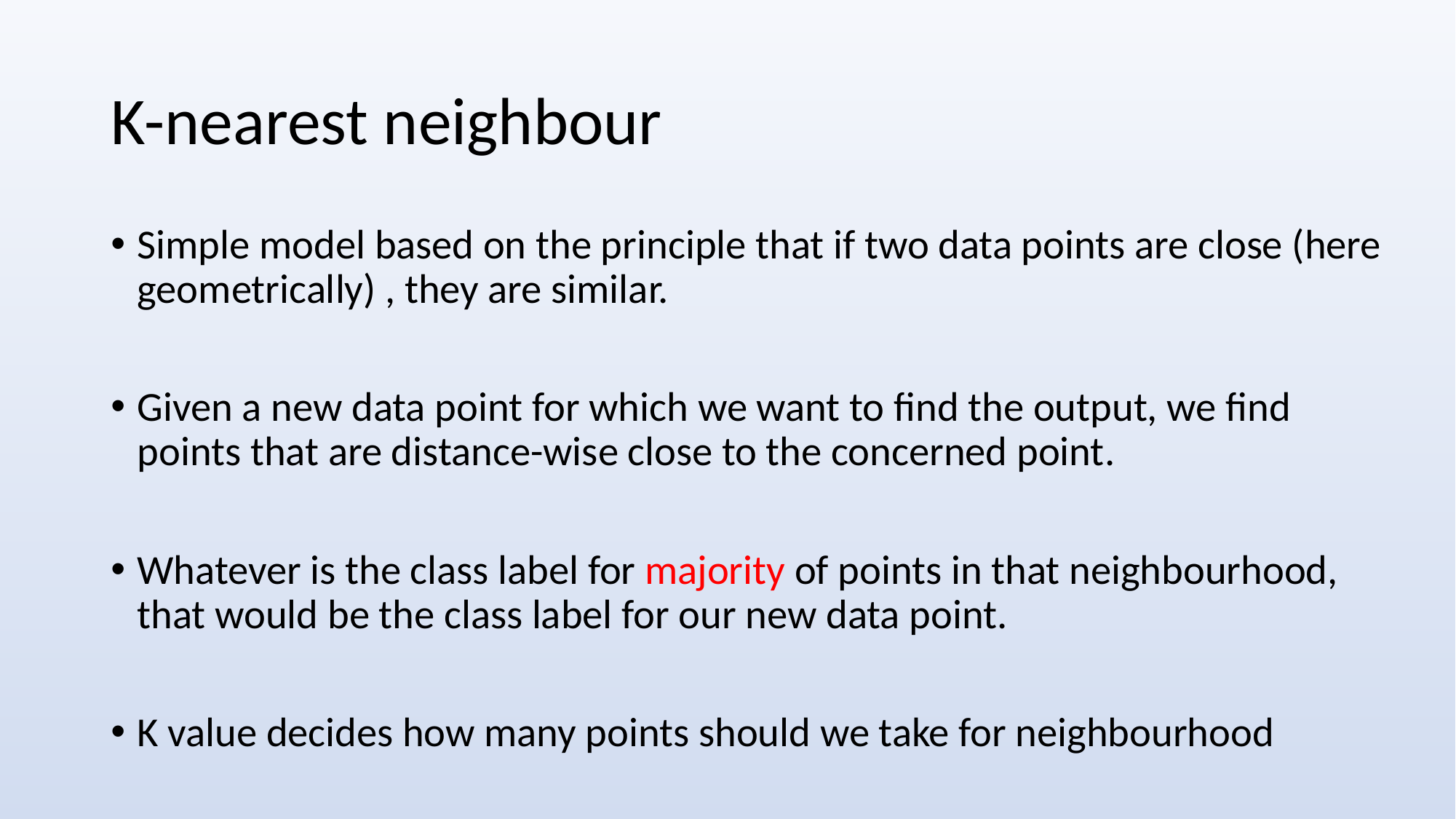

# K-nearest neighbour
Simple model based on the principle that if two data points are close (here geometrically) , they are similar.

Given a new data point for which we want to find the output, we find points that are distance-wise close to the concerned point.

Whatever is the class label for majority of points in that neighbourhood, that would be the class label for our new data point.

K value decides how many points should we take for neighbourhood